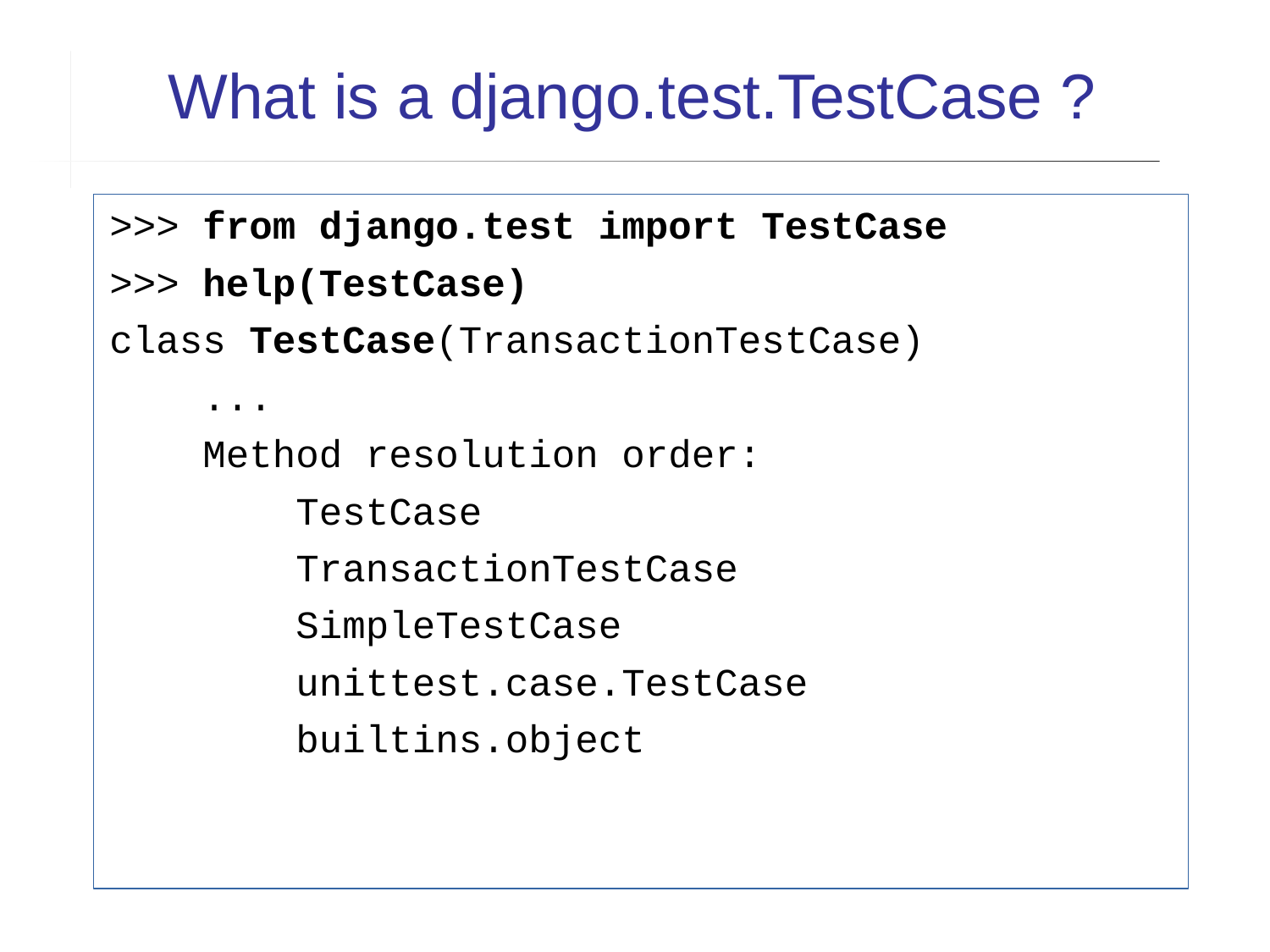

What is a django.test.TestCase ?
>>> from django.test import TestCase
>>> help(TestCase)
class TestCase(TransactionTestCase)
    ...
    Method resolution order:
        TestCase
        TransactionTestCase
        SimpleTestCase
        unittest.case.TestCase
        builtins.object